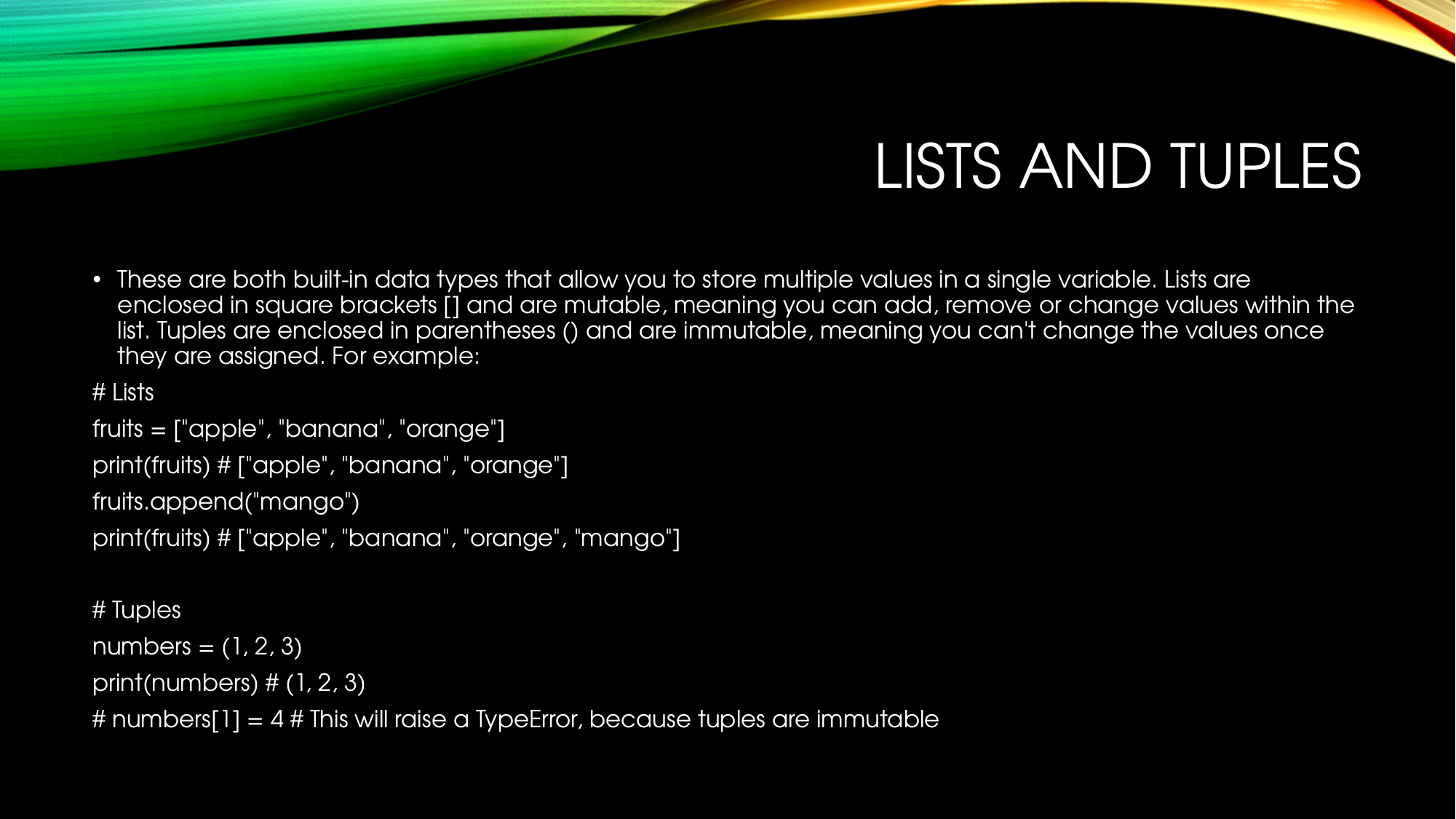

# Lists and Tuples
These are both built-in data types that allow you to store multiple values in a single variable. Lists are enclosed in square brackets [] and are mutable, meaning you can add, remove or change values within the list. Tuples are enclosed in parentheses () and are immutable, meaning you can't change the values once they are assigned. For example:
# Lists
fruits = ["apple", "banana", "orange"]
print(fruits) # ["apple", "banana", "orange"]
fruits.append("mango")
print(fruits) # ["apple", "banana", "orange", "mango"]

# Tuples
numbers = (1, 2, 3)
print(numbers) # (1, 2, 3)
# numbers[1] = 4 # This will raise a TypeError, because tuples are immutable